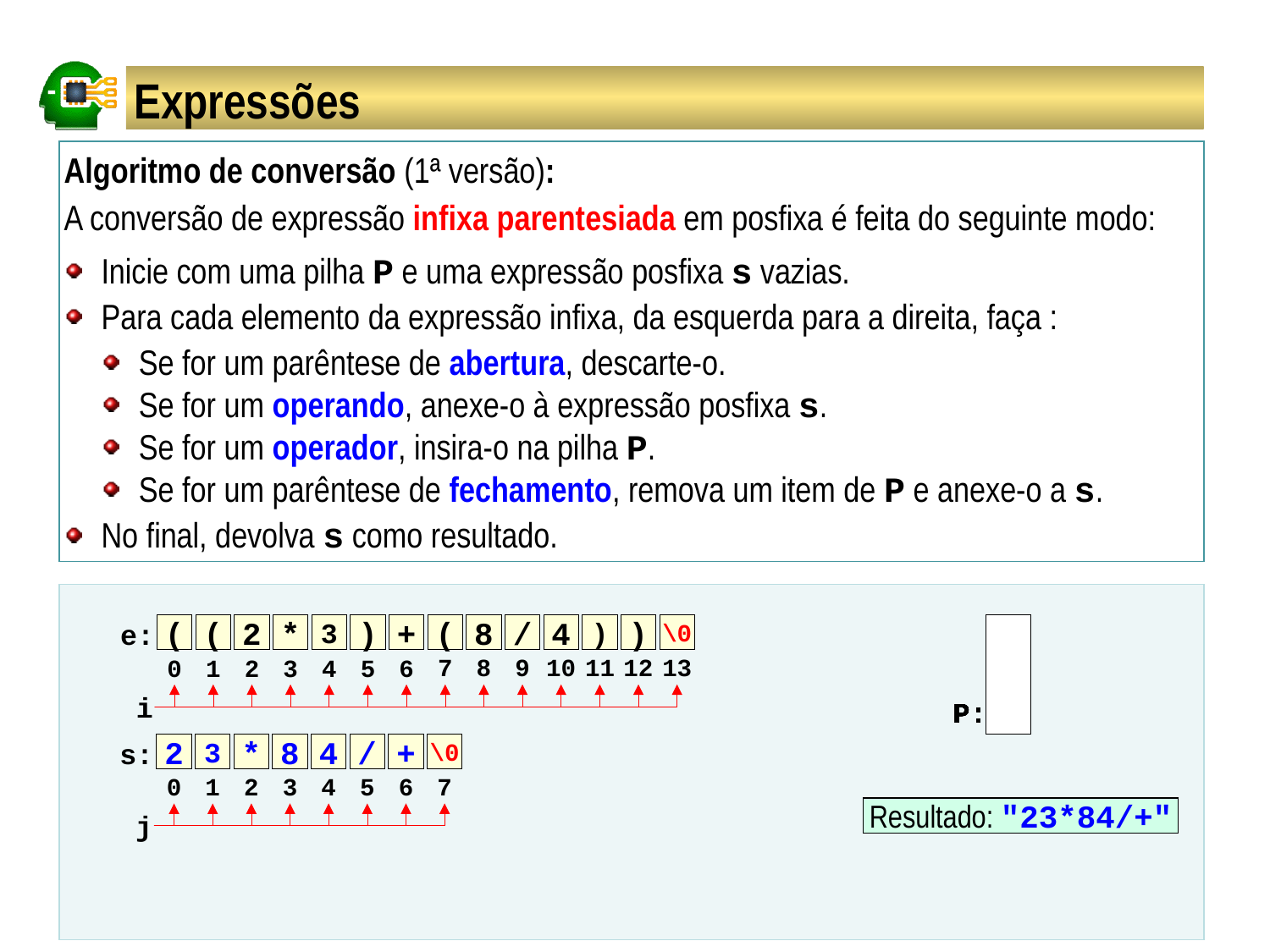

# Expressões
Algoritmo de conversão (1ª versão):
A conversão de expressão infixa parentesiada em posfixa é feita do seguinte modo:
Inicie com uma pilha P e uma expressão posfixa s vazias.
Para cada elemento da expressão infixa, da esquerda para a direita, faça :
Se for um parêntese de abertura, descarte-o.
Se for um operando, anexe-o à expressão posfixa s.
Se for um operador, insira-o na pilha P.
Se for um parêntese de fechamento, remova um item de P e anexe-o a s.
No final, devolva s como resultado.

(
8
/
4
)
)
\0

P:

*
P:

P:

+
P:

/
+
P:

+
P:

P:
(
(
2
*
3
)
+
e:
7
8
9
10
11
12
13
0
1
2
3
4
5
6
i

\0

2

3

*

8

4

/

+
s:
7
0
1
2
3
4
5
6
Resultado: "23*84/+"
j
Prof. Dr. Silvio do Lago Pereira  –  DTI / FATEC-SP
7